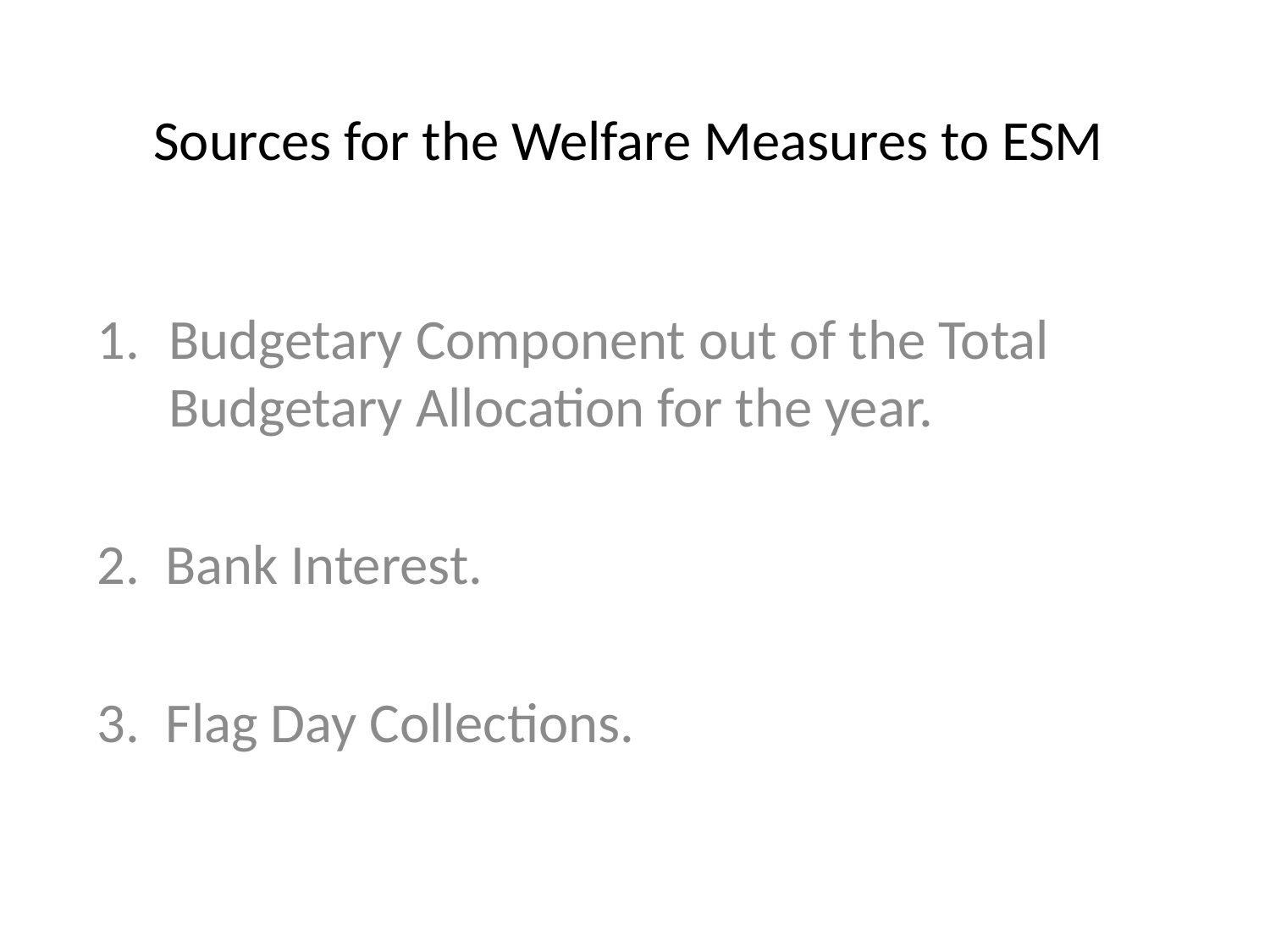

# Sources for the Welfare Measures to ESM
Budgetary Component out of the Total Budgetary Allocation for the year.

2.  Bank Interest.

3.  Flag Day Collections.